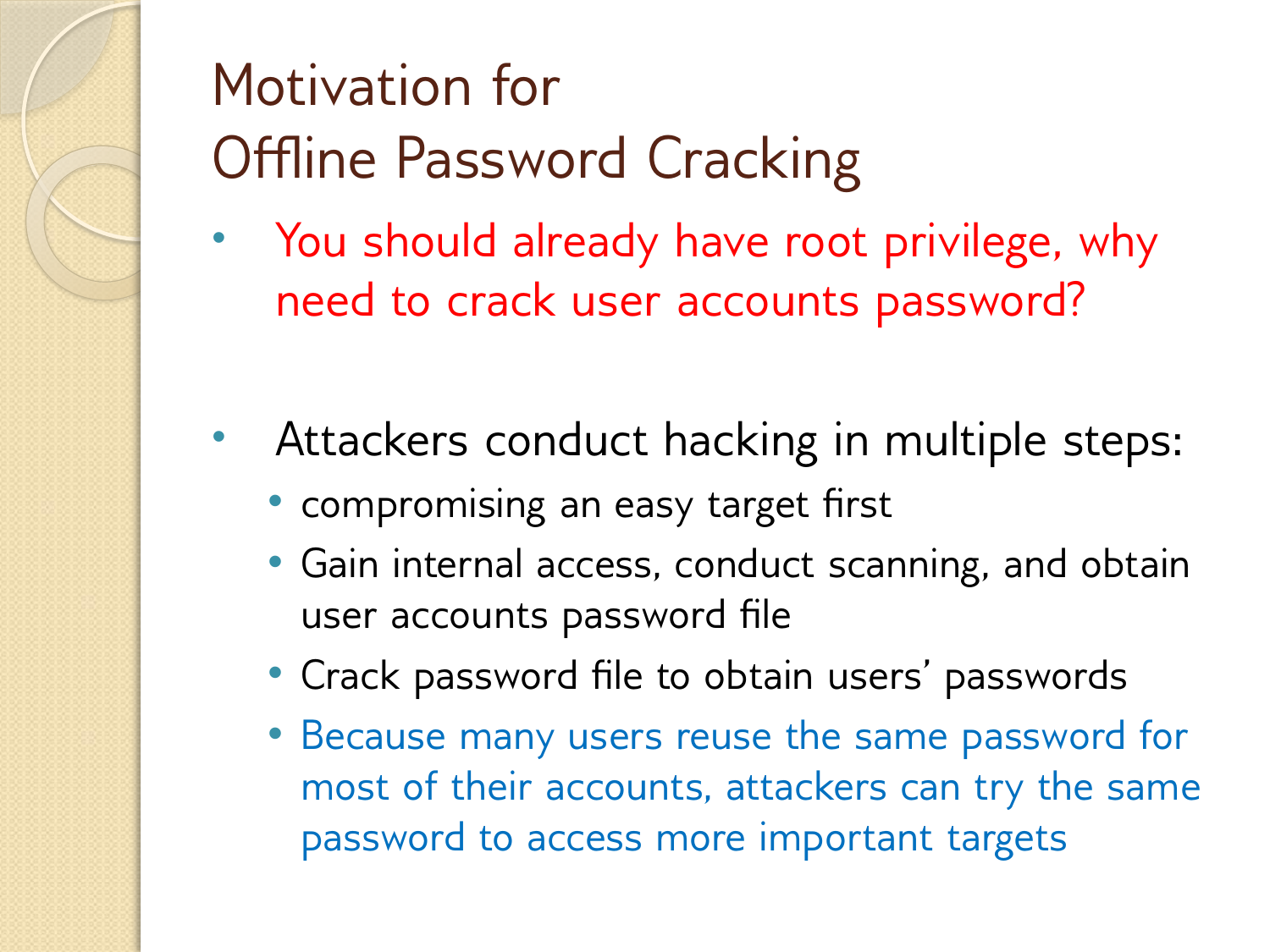

# Motivation for Offline Password Cracking
You should already have root privilege, why need to crack user accounts password?

Attackers conduct hacking in multiple steps:
compromising an easy target first
Gain internal access, conduct scanning, and obtain user accounts password file
Crack password file to obtain users’ passwords
Because many users reuse the same password for most of their accounts, attackers can try the same password to access more important targets